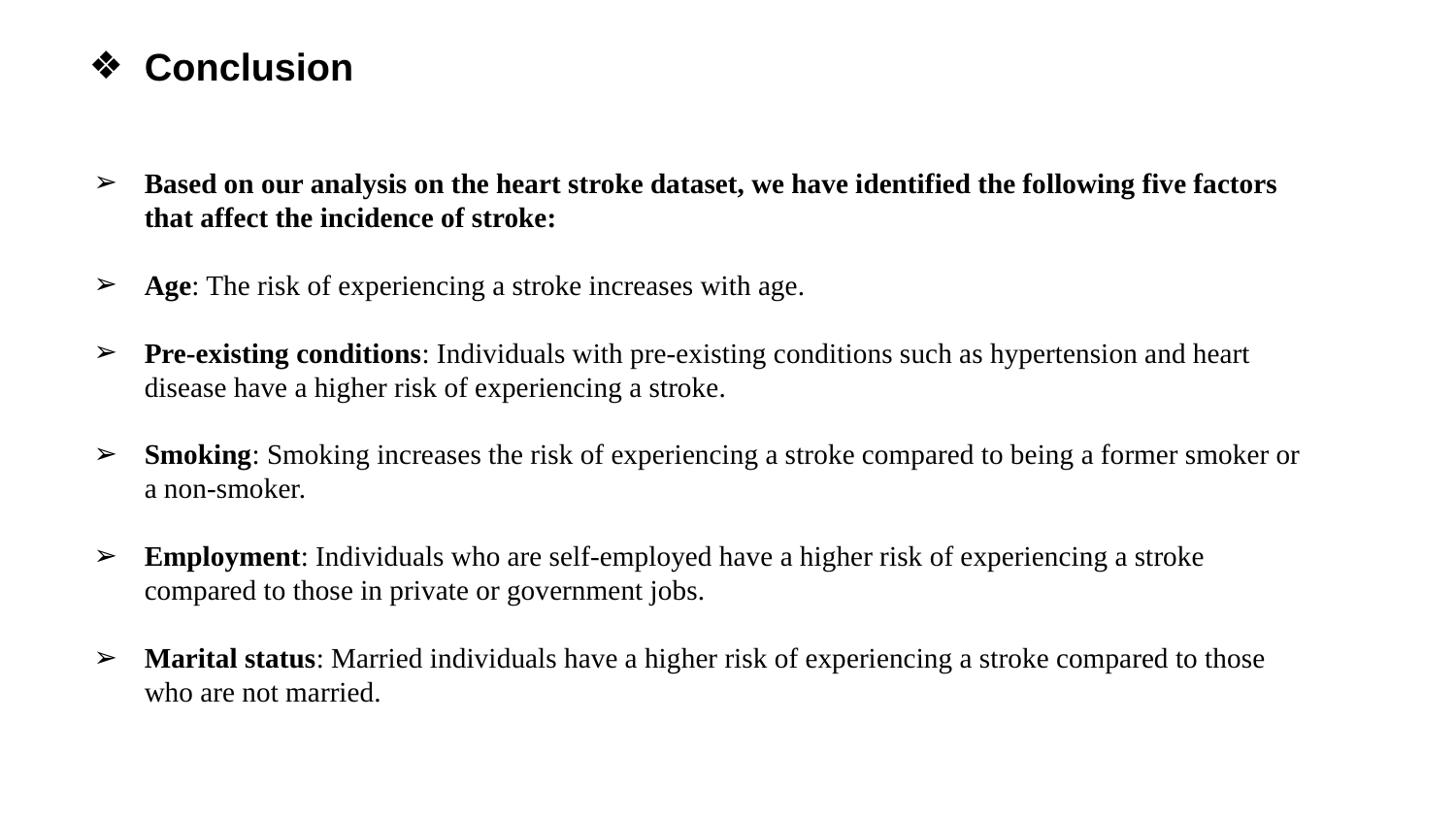

Conclusion

Based on our analysis on the heart stroke dataset, we have identified the following five factors that affect the incidence of stroke:

Age: The risk of experiencing a stroke increases with age.

Pre-existing conditions: Individuals with pre-existing conditions such as hypertension and heart disease have a higher risk of experiencing a stroke.

Smoking: Smoking increases the risk of experiencing a stroke compared to being a former smoker or a non-smoker.

Employment: Individuals who are self-employed have a higher risk of experiencing a stroke compared to those in private or government jobs.

Marital status: Married individuals have a higher risk of experiencing a stroke compared to those who are not married.